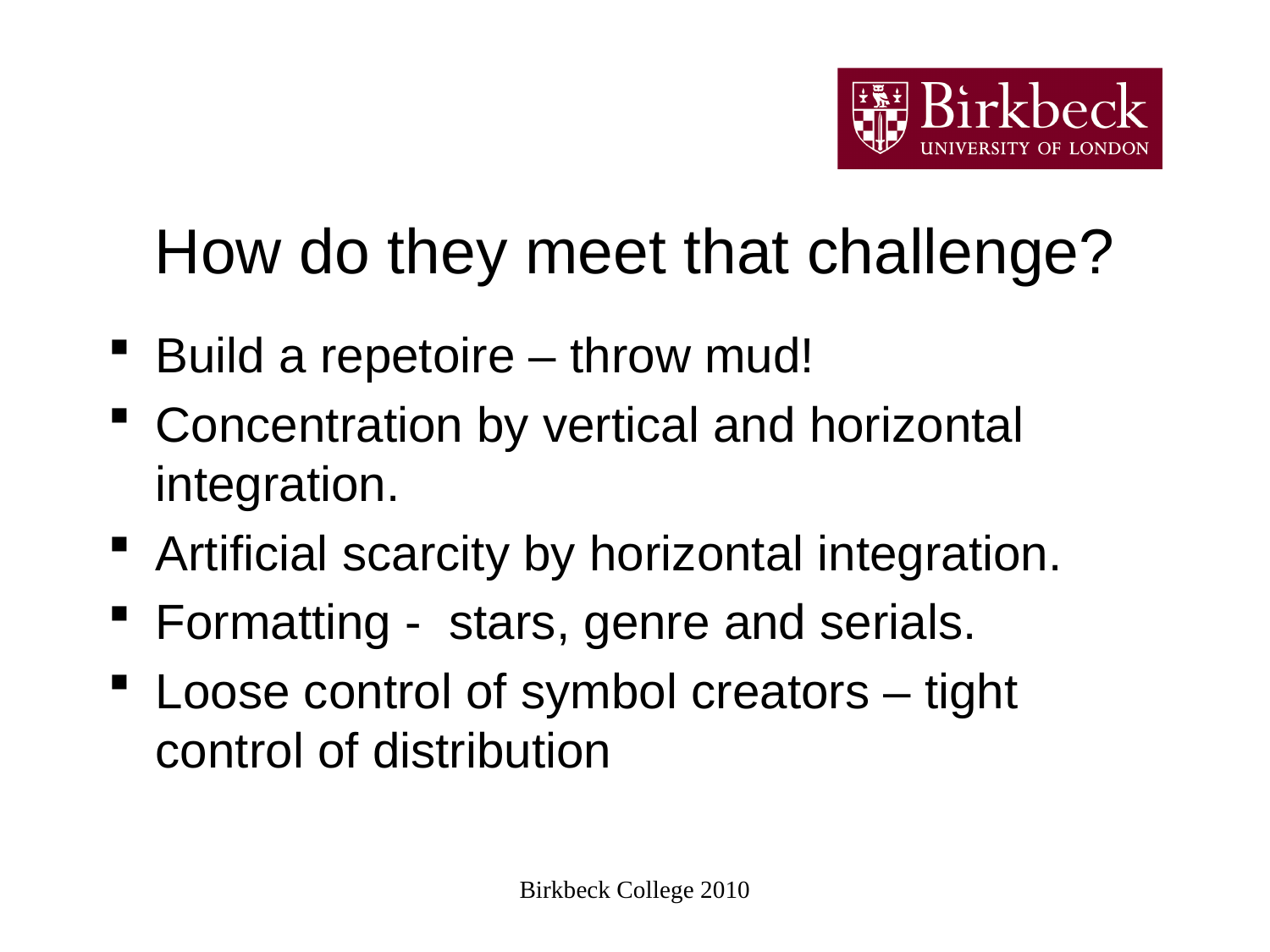

# How do they meet that challenge?
Build a repetoire – throw mud!
Concentration by vertical and horizontal integration.
Artificial scarcity by horizontal integration.
Formatting -  stars, genre and serials.
Loose control of symbol creators – tight control of distribution

Birkbeck College 2010